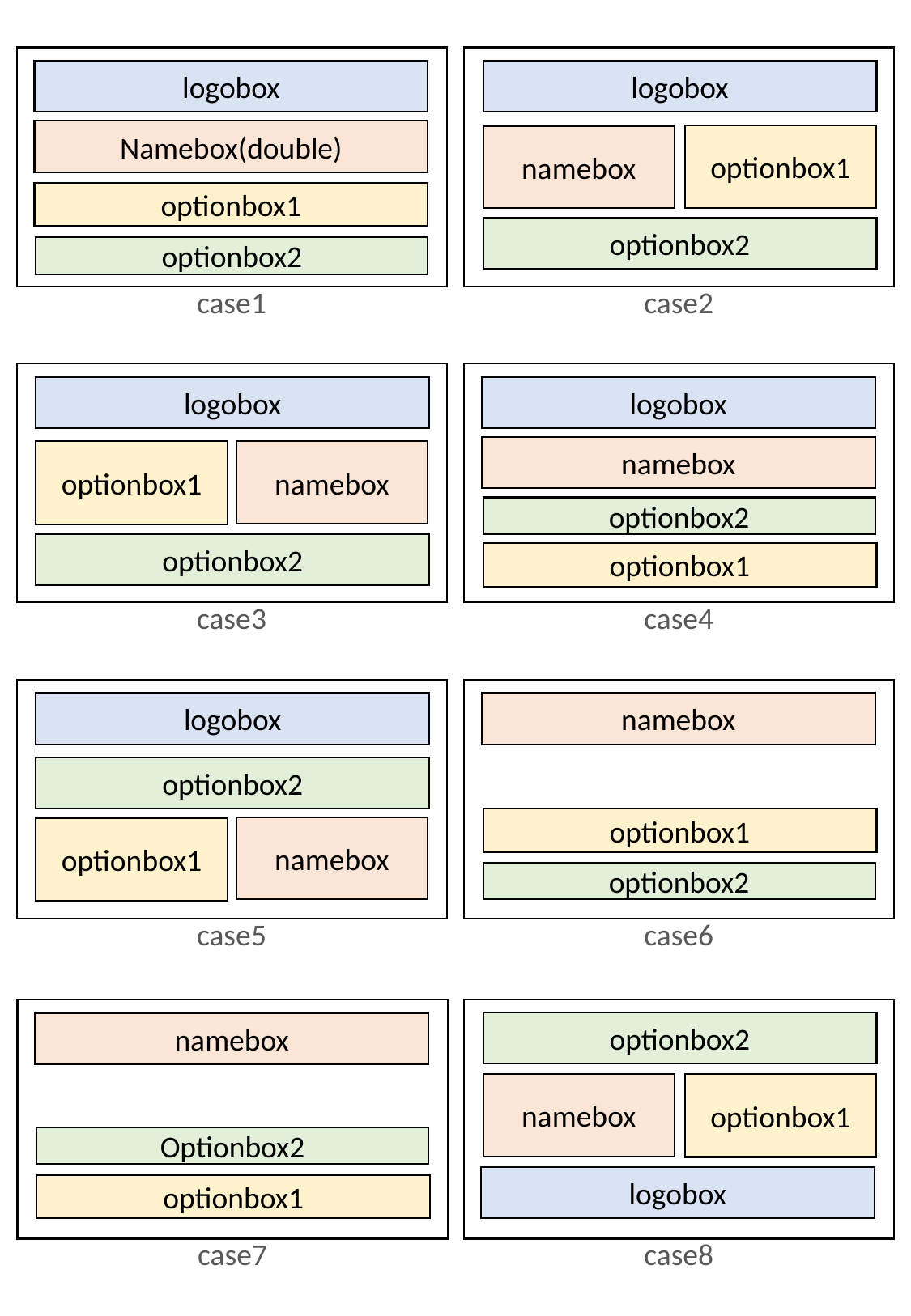

logobox
Namebox(double)
optionbox1
optionbox2
case1

logobox
optionbox1
namebox
optionbox2
case2

logobox
optionbox1
namebox
optionbox2
case3

logobox
namebox
optionbox2
optionbox1
case4

logobox
optionbox2
namebox
optionbox1
case5

namebox
optionbox1
optionbox2
case6

namebox
Optionbox2
optionbox1
case7

optionbox2
optionbox1
namebox
logobox
case8